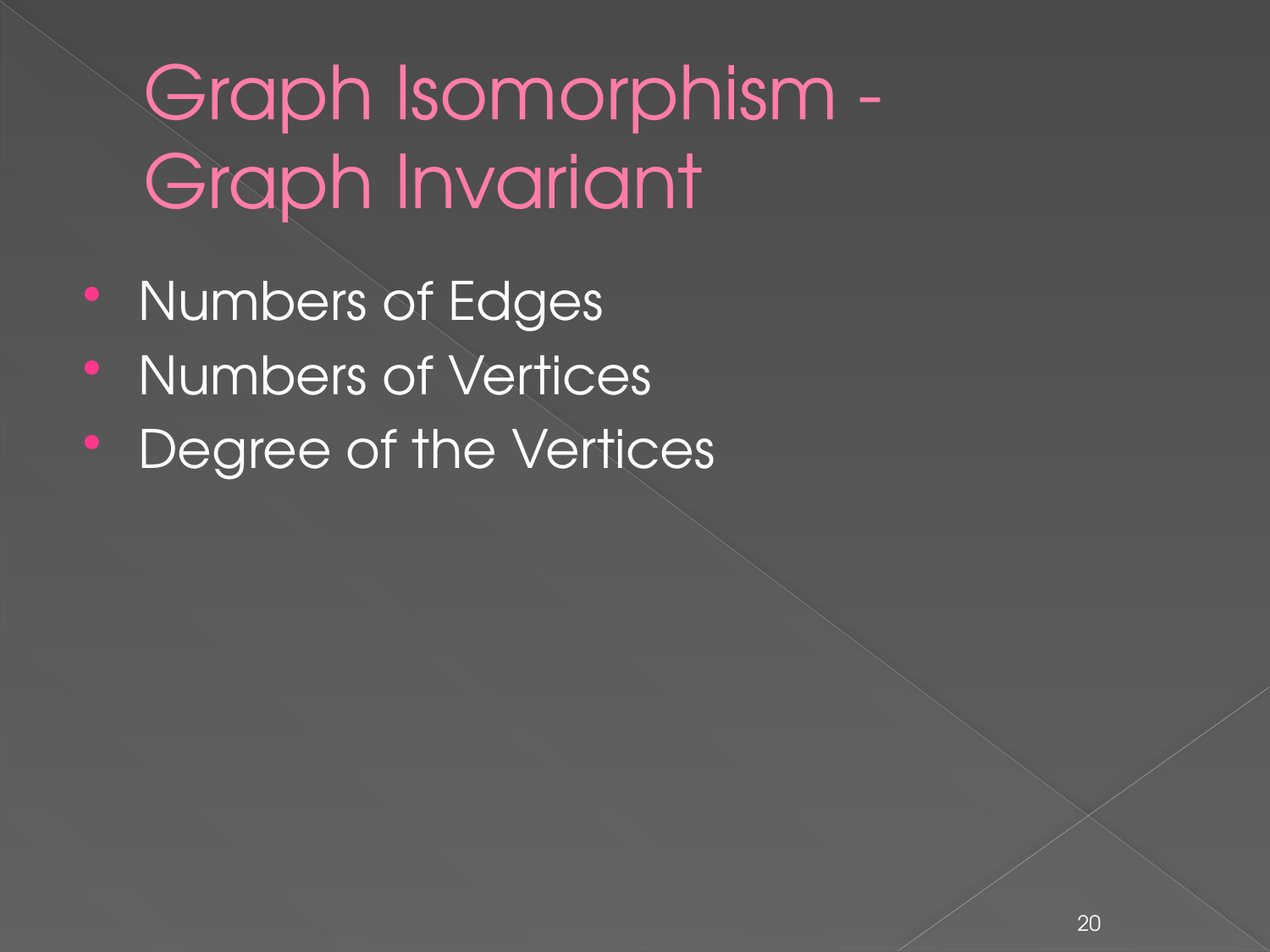

# Graph Isomorphism - Graph Invariant
Numbers of Edges
Numbers of Vertices
Degree of the Vertices
20